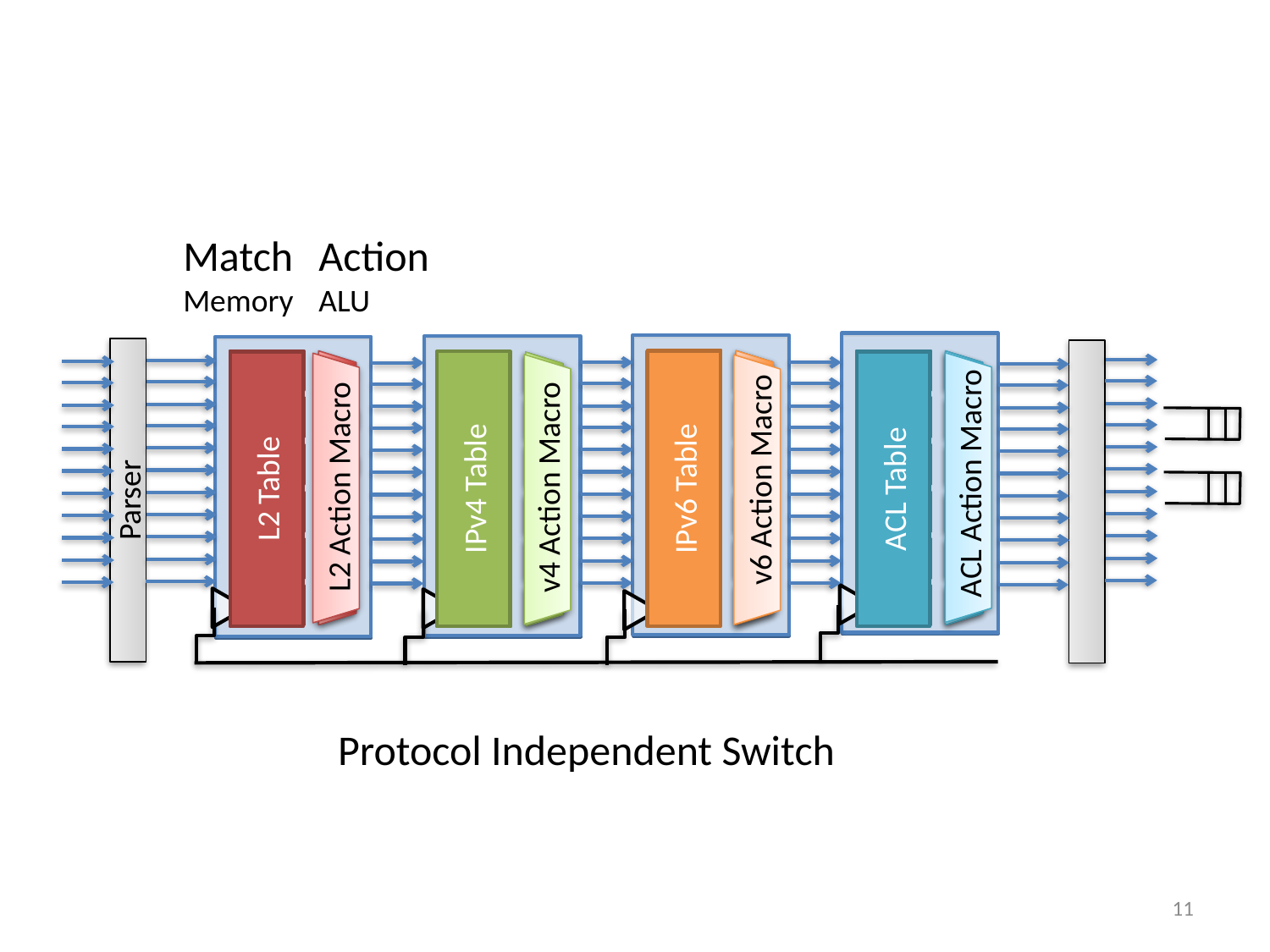

Match
Memory
Action
ALU

ACL Action Macro

L2 Action Macro

v4 Action Macro

v6 Action Macro

IPv4 Table
IPv6 Table
ACL Table
L2 Table
Parser

Protocol Independent Switch
11